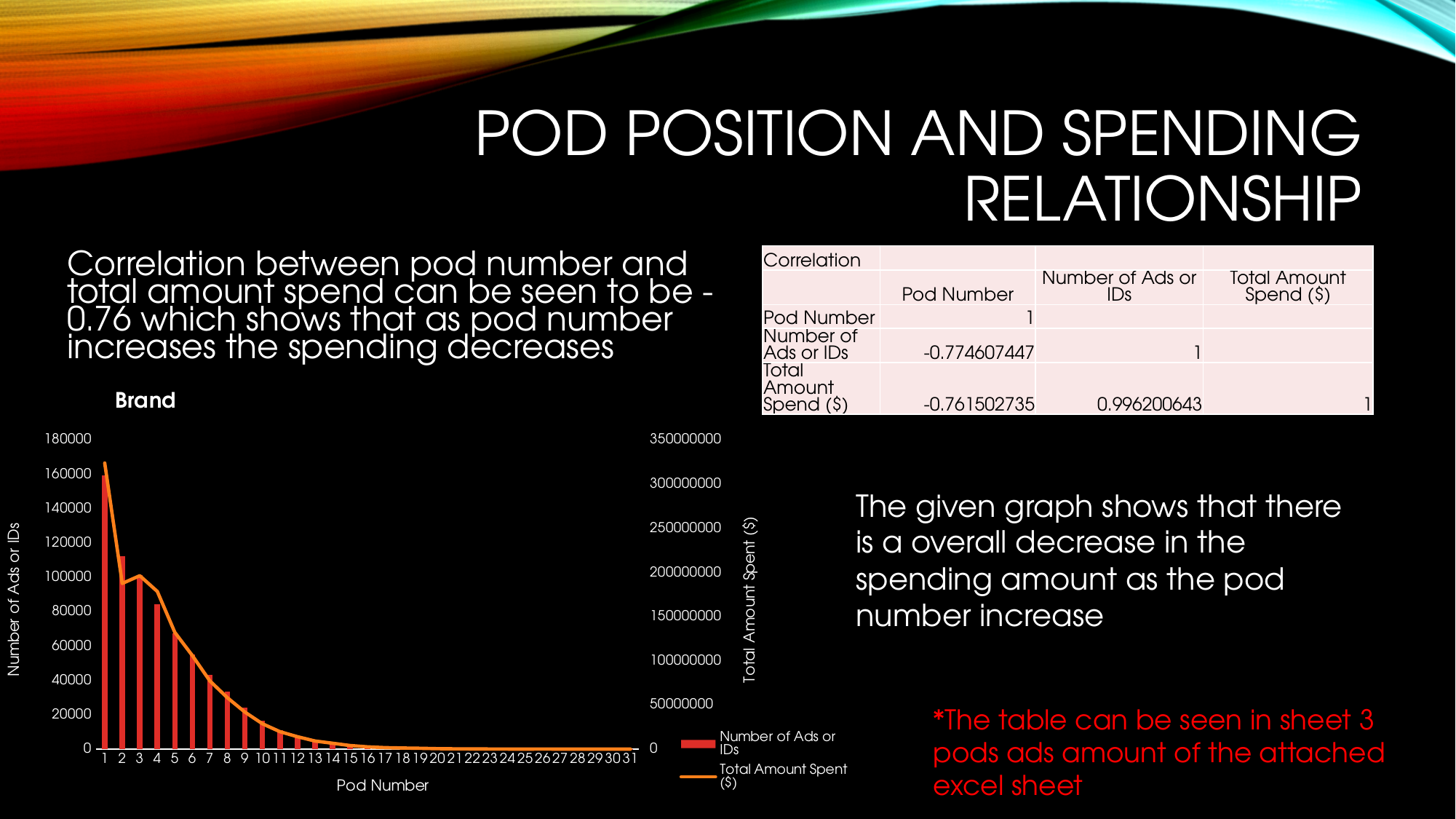

# Pod position and spending relationship
| Correlation |  |  |  |
| --- | --- | --- | --- |
|  | Pod Number | Number of Ads or IDs | Total Amount Spend ($) |
| Pod Number | 1 |  |  |
| Number of Ads or IDs | -0.774607447 | 1 |  |
| Total Amount Spend ($) | -0.761502735 | 0.996200643 | 1 |
Correlation between pod number and total amount spend can be seen to be -0.76 which shows that as pod number increases the spending decreases

### Chart:

| Category | Number of Ads or IDs | Total Amount Spent ($) |
|---|---|---|
| 1 | 159661.0 | 324025029.0 |
| 2 | 112257.0 | 187654622.0 |
| 3 | 101340.0 | 196432582.0 |
| 4 | 84430.0 | 178545699.0 |
| 5 | 67597.0 | 132148569.0 |
| 6 | 55059.0 | 105981319.0 |
| 7 | 43161.0 | 77255099.0 |
| 8 | 33367.0 | 58205928.0 |
| 9 | 24324.0 | 41909147.0 |
| 10 | 16723.0 | 28706471.0 |
| 11 | 11136.0 | 19755483.0 |
| 12 | 7373.0 | 14044029.0 |
| 13 | 4942.0 | 9189860.0 |
| 14 | 3365.0 | 6666590.0 |
| 15 | 2243.0 | 4075787.0 |
| 16 | 1465.0 | 2542312.0 |
| 17 | 1038.0 | 1696001.0 |
| 18 | 735.0 | 1229739.0 |
| 19 | 511.0 | 939675.0 |
| 20 | 347.0 | 524109.0 |
| 21 | 235.0 | 321843.0 |
| 22 | 189.0 | 249062.0 |
| 23 | 106.0 | 117743.0 |
| 24 | 75.0 | 77874.0 |
| 25 | 48.0 | 37872.0 |
| 26 | 28.0 | 108641.0 |
| 27 | 15.0 | 15633.0 |
| 28 | 5.0 | 757.0 |
| 29 | 4.0 | 2031.0 |
| 30 | 2.0 | 48.0 |
| 31 | 3.0 | 3008.0 |
The given graph shows that there is a overall decrease in the spending amount as the pod number increase
*The table can be seen in sheet 3  pods ads amount of the attached excel sheet